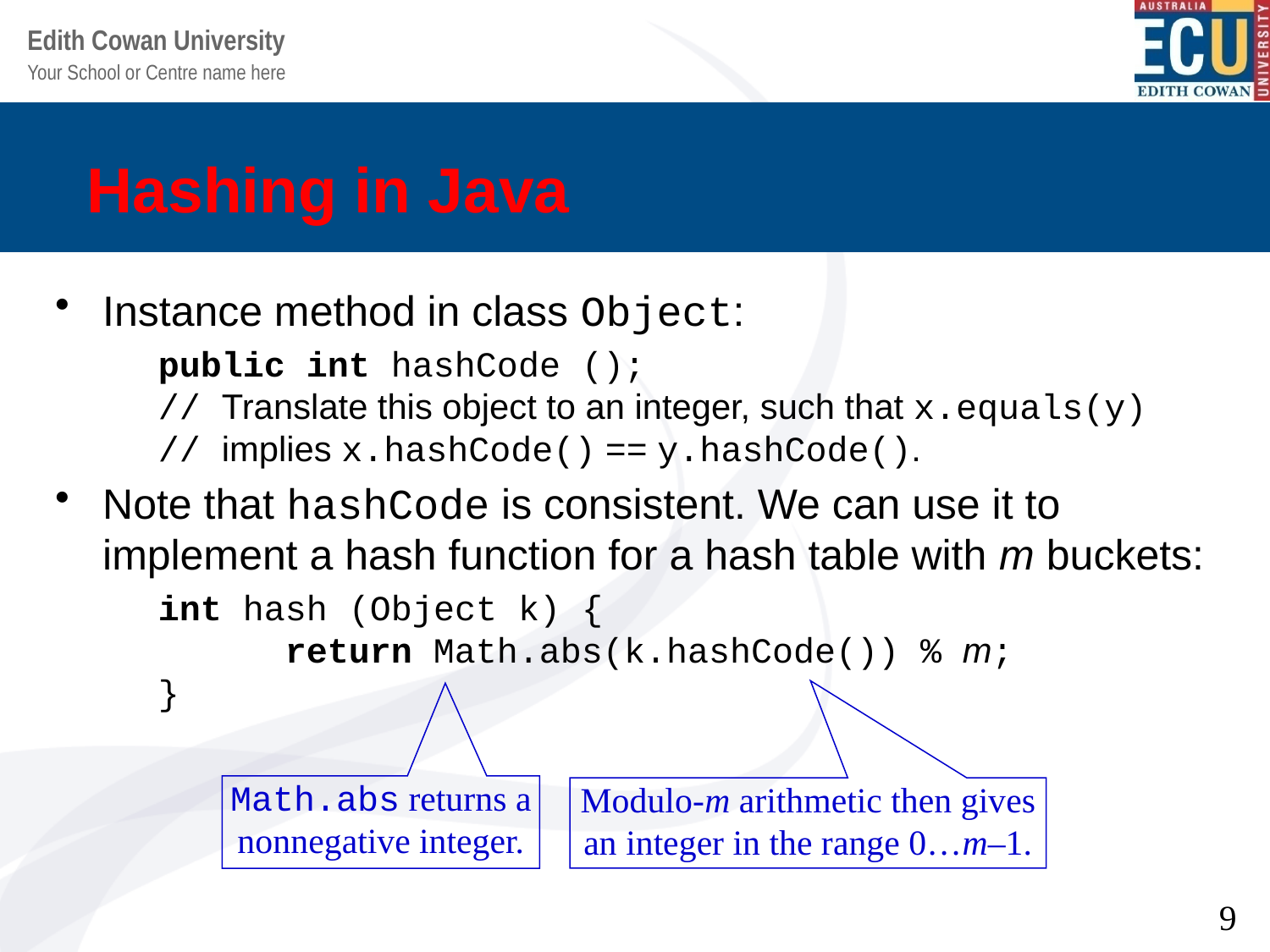

# Hashing in Java
Instance method in class Object:
	public int hashCode ();
// Translate this object to an integer, such that x.equals(y)
// implies x.hashCode() == y.hashCode().
Note that hashCode is consistent. We can use it to implement a hash function for a hash table with m buckets:
	int hash (Object k) {
	return Math.abs(k.hashCode()) % m;
}
Math.abs returns a nonnegative integer.
Modulo-m arithmetic then gives an integer in the range 0…m–1.
9